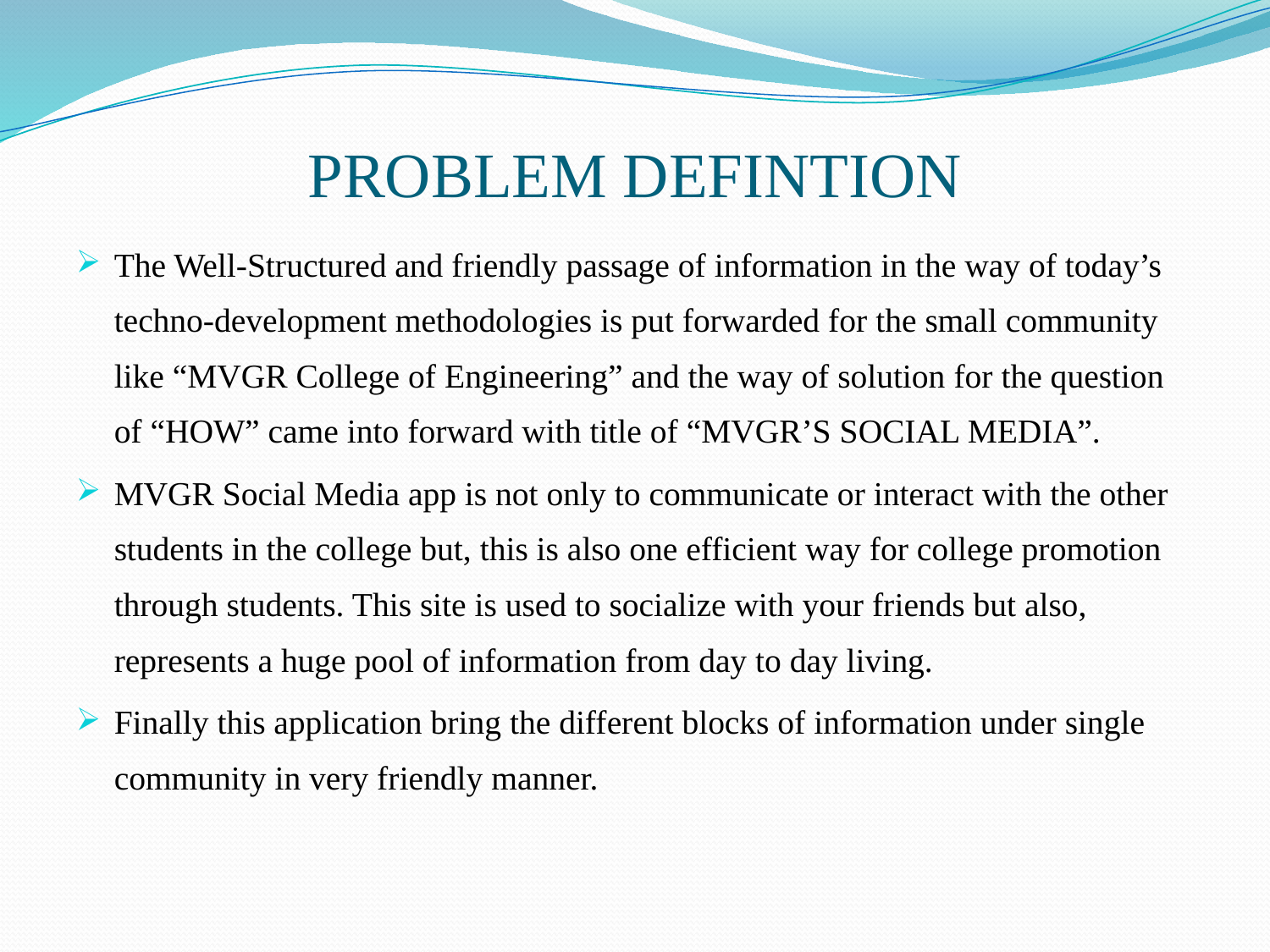

# PROBLEM DEFINTION
The Well-Structured and friendly passage of information in the way of today’s techno-development methodologies is put forwarded for the small community like “MVGR College of Engineering” and the way of solution for the question of “HOW” came into forward with title of “MVGR’S SOCIAL MEDIA”.
MVGR Social Media app is not only to communicate or interact with the other students in the college but, this is also one efficient way for college promotion through students. This site is used to socialize with your friends but also, represents a huge pool of information from day to day living.
Finally this application bring the different blocks of information under single community in very friendly manner.